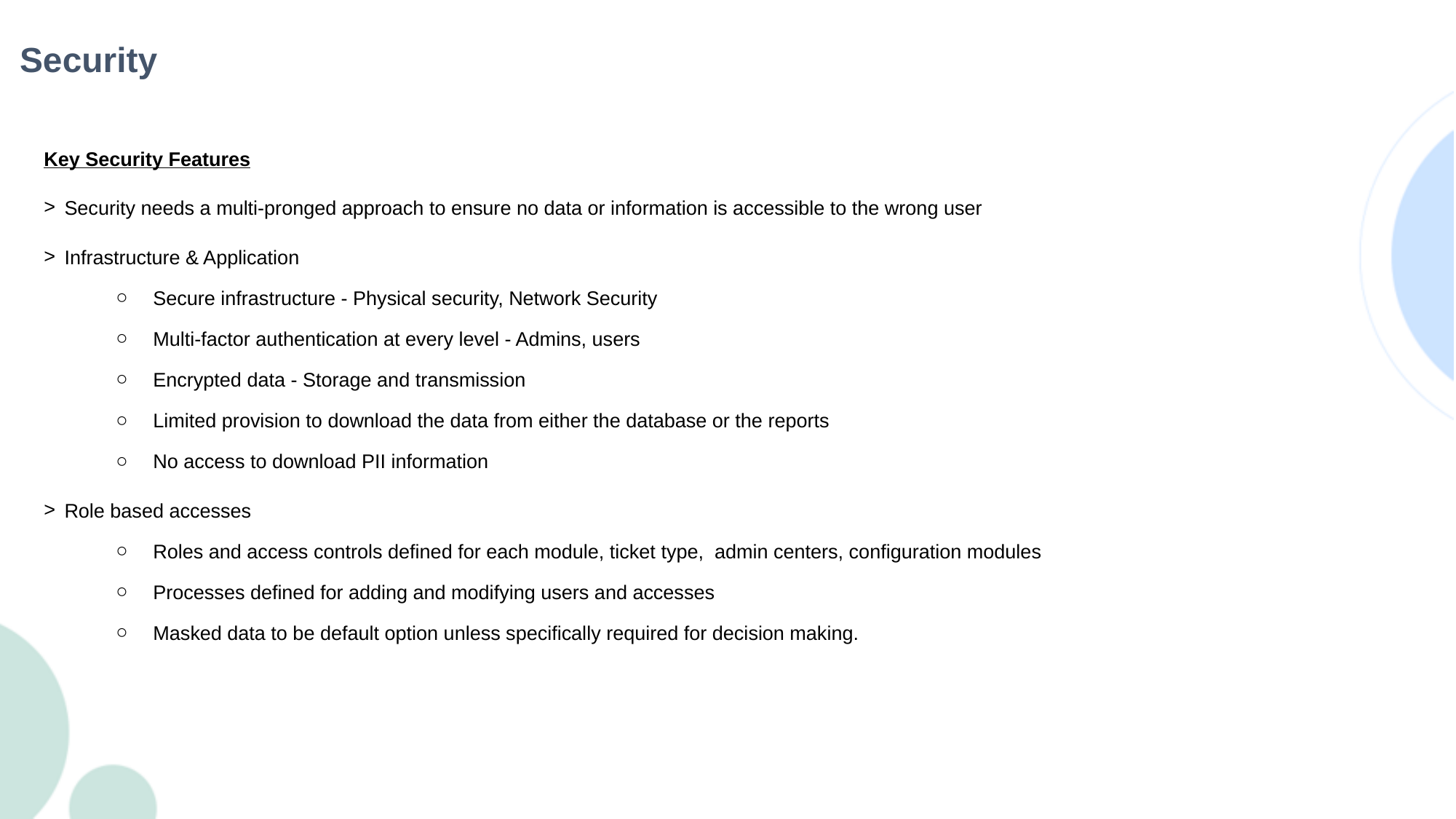

Security
Key Security Features
Security needs a multi-pronged approach to ensure no data or information is accessible to the wrong user
Infrastructure & Application
Secure infrastructure - Physical security, Network Security
Multi-factor authentication at every level - Admins, users
Encrypted data - Storage and transmission
Limited provision to download the data from either the database or the reports
No access to download PII information
Role based accesses
Roles and access controls defined for each module, ticket type,  admin centers, configuration modules
Processes defined for adding and modifying users and accesses
Masked data to be default option unless specifically required for decision making.